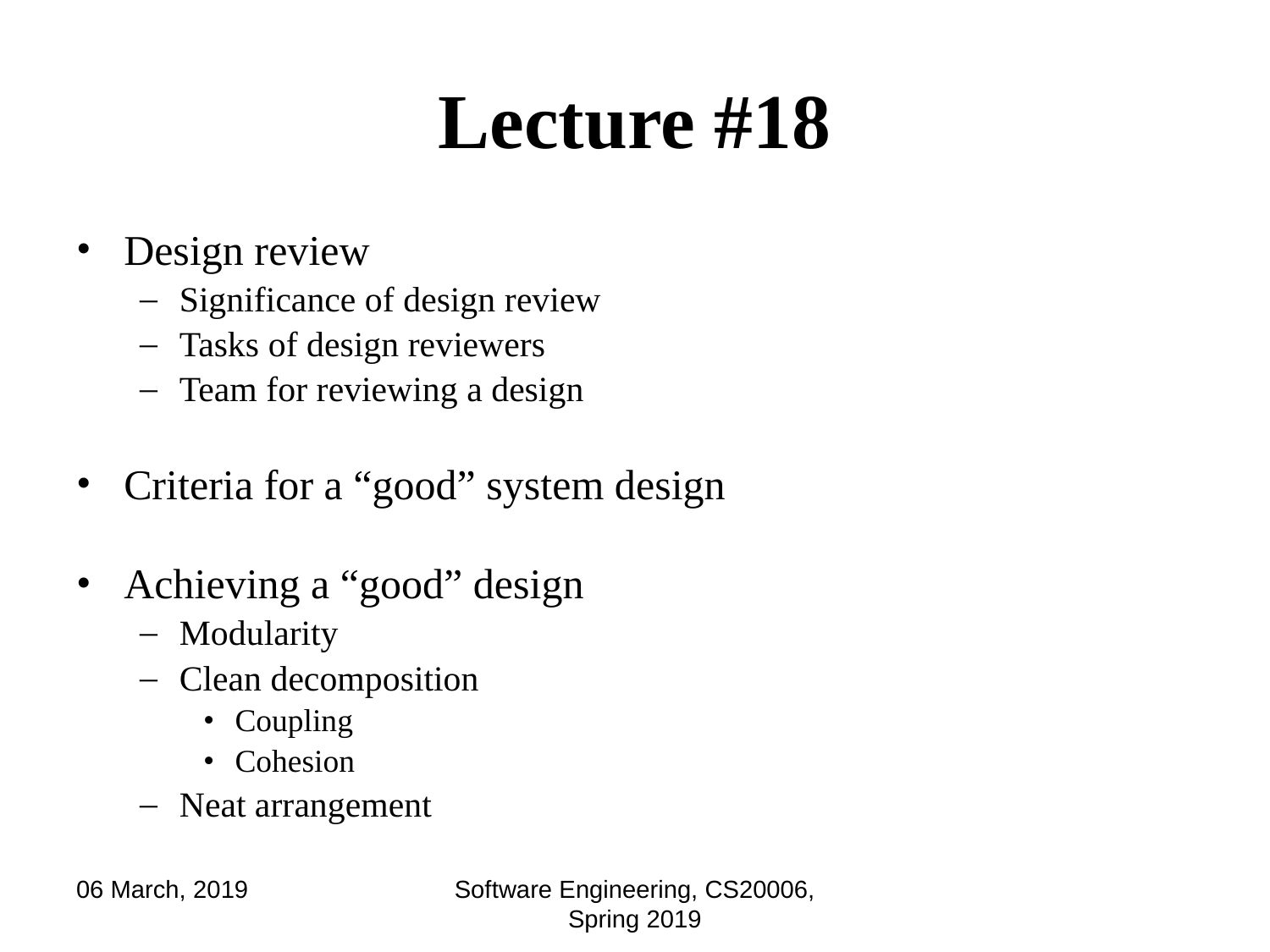

# Lecture #18
Design review
Significance of design review
Tasks of design reviewers
Team for reviewing a design

Criteria for a “good” system design

Achieving a “good” design
Modularity
Clean decomposition
Coupling
Cohesion
Neat arrangement
06 March, 2019
Software Engineering, CS20006, Spring 2019